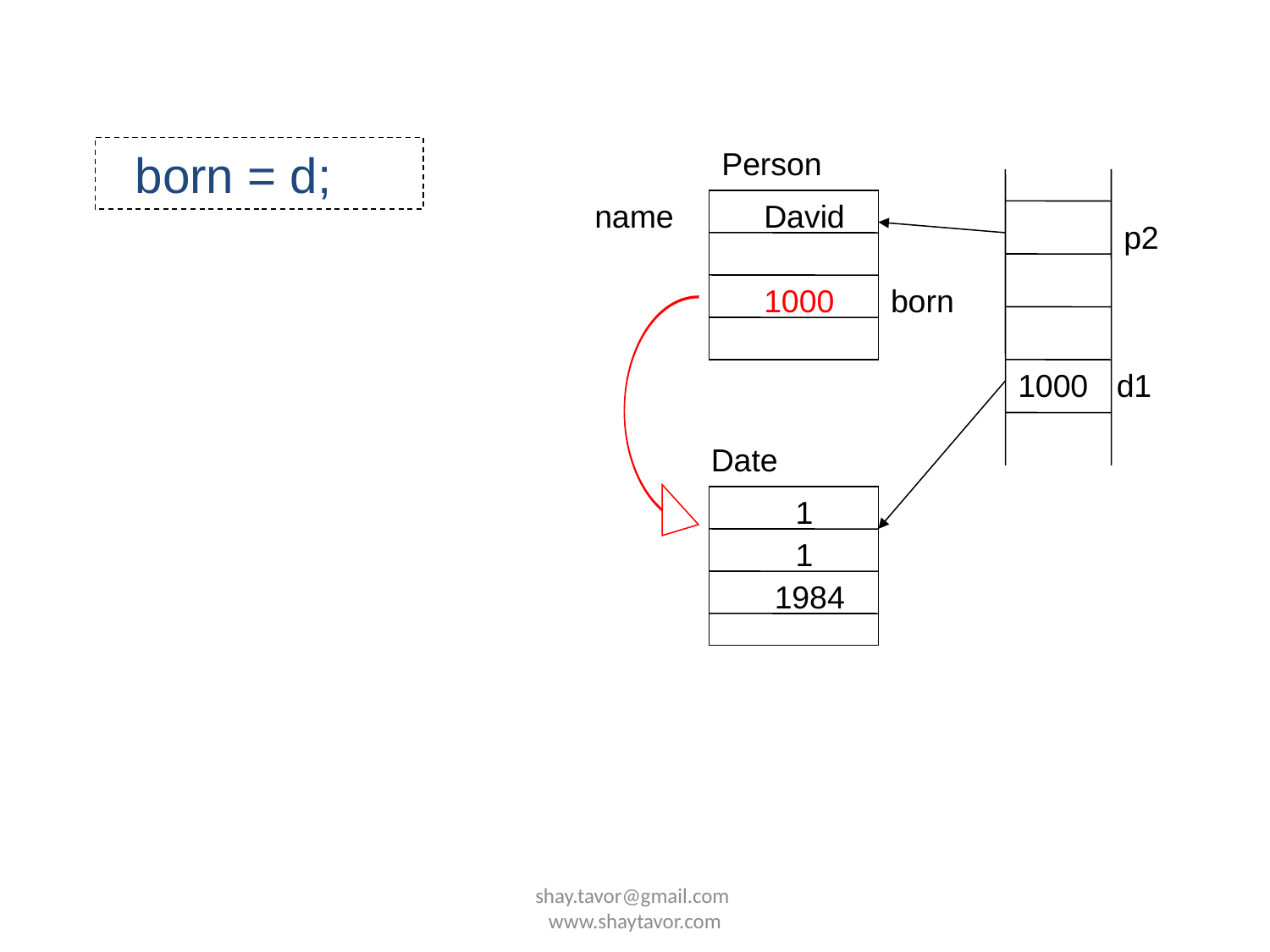

born = d;
Person

name

David

p2

1000

born

1000

d1

Date

1

1

1984

shay.tavor@gmail.com  www.shaytavor.com